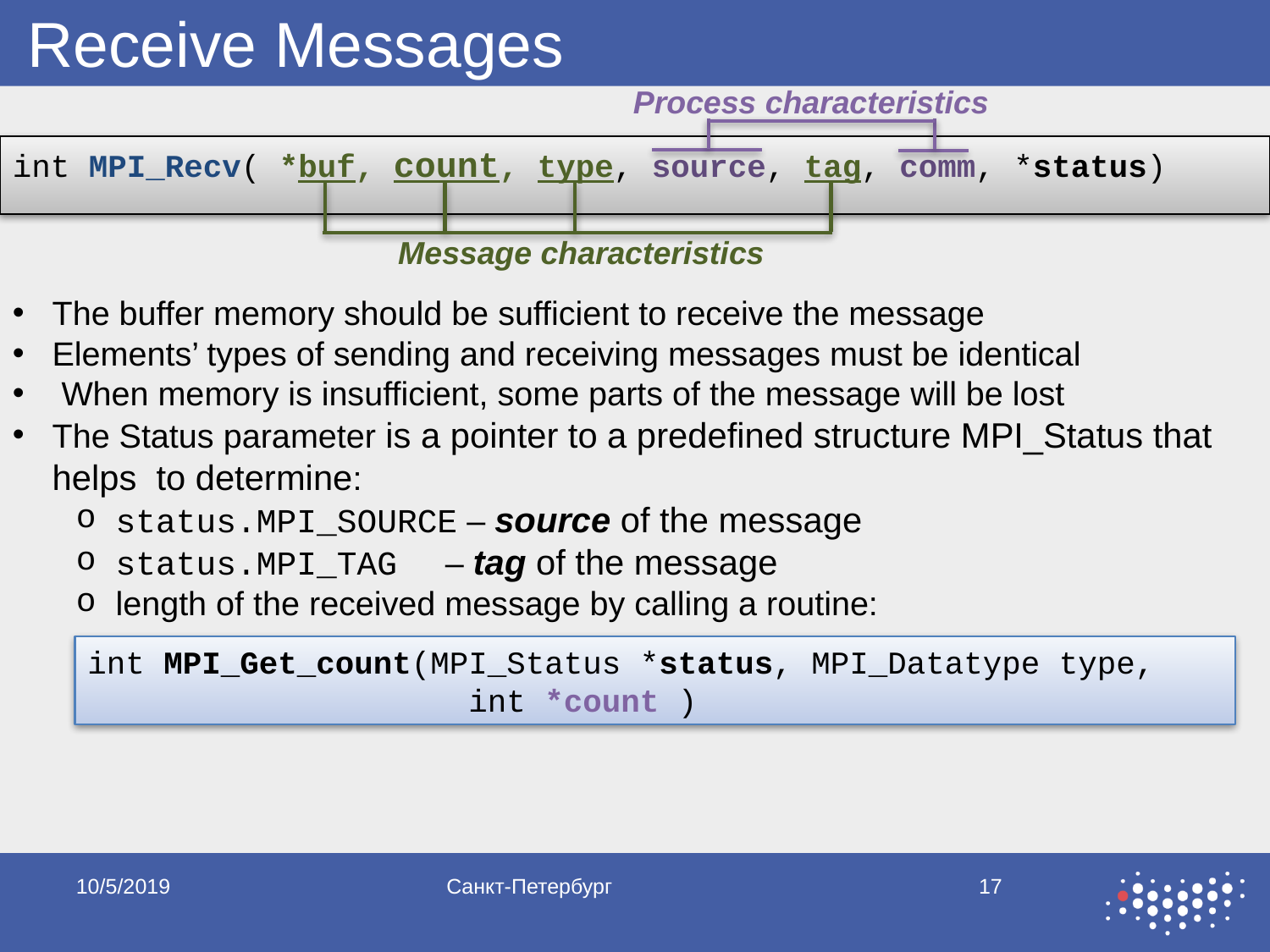

# Receive Messages
Process characteristics
int MPI_Recv( *buf, count, type, source, tag, comm, *status)
Message characteristics
The buffer memory should be sufficient to receive the message
Elements’ types of sending and receiving messages must be identical
 When memory is insufficient, some parts of the message will be lost
The Status parameter is a pointer to a predefined structure MPI_Status that helps  to determine:
status.MPI_SOURCE – source of the message
status.MPI_TAG    – tag of the message
length of the received message by calling a routine:
int MPI_Get_count(MPI_Status *status, MPI_Datatype type,
			int *count )
10/5/2019
Санкт-Петербург
17